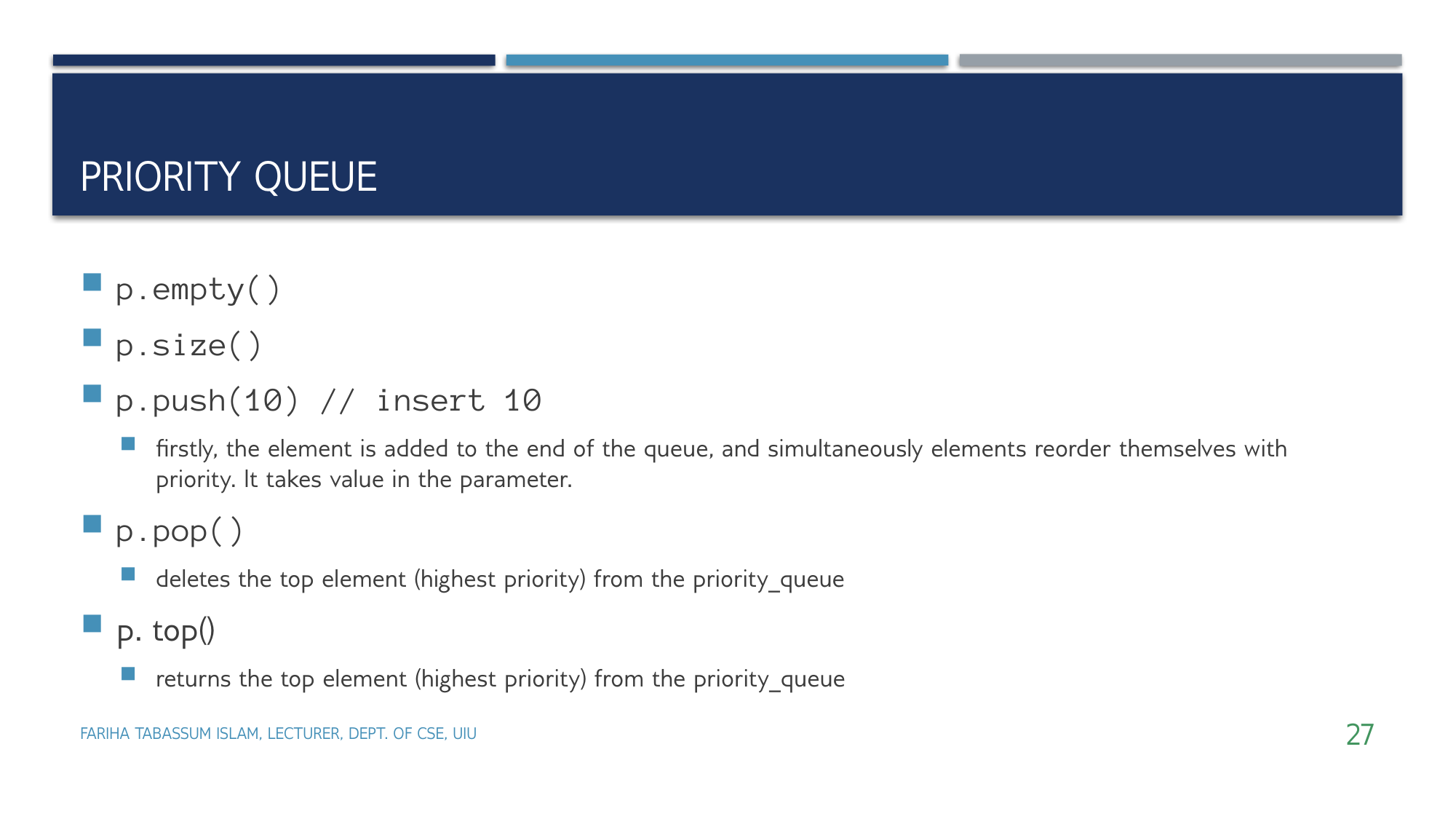

# priority queue
p.empty()
p.size()
p.push(10) // insert 10
firstly, the element is added to the end of the queue, and simultaneously elements reorder themselves with priority. It takes value in the parameter.
p.pop()
deletes the top element (highest priority) from the priority_queue
p. top()
returns the top element (highest priority) from the priority_queue

Fariha Tabassum Islam, Lecturer, Dept. of CSE, UIU
27